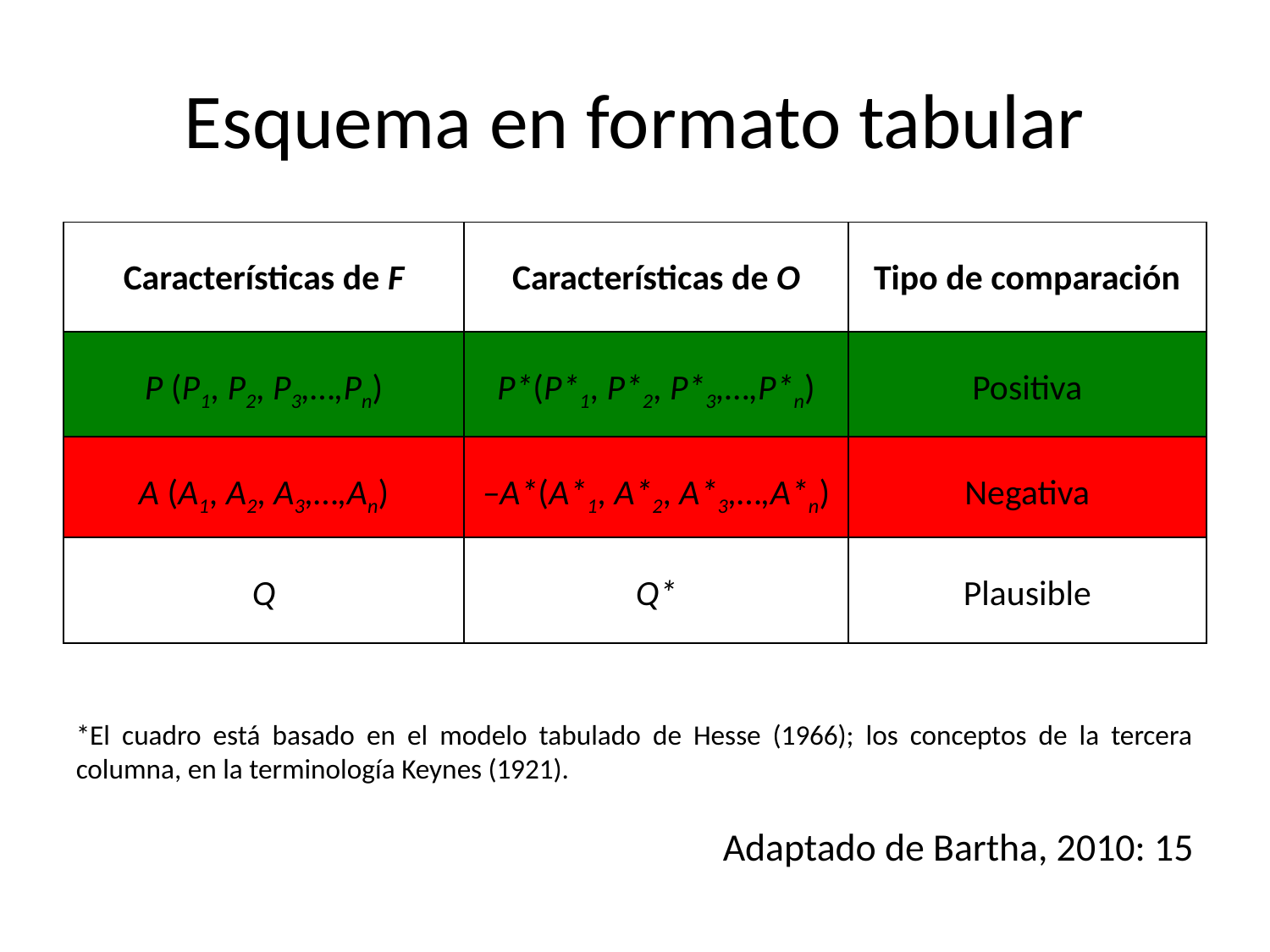

# Esquema en formato tabular
| Características de F | Características de O | Tipo de comparación |
| --- | --- | --- |
| P (P1, P2, P3,…,Pn) | P\*(P\*1, P\*2, P\*3,…,P\*n) | Positiva |
| A (A1, A2, A3,…,An) | –A\*(A\*1, A\*2, A\*3,…,A\*n) | Negativa |
| Q | Q\* | Plausible |
*El cuadro está basado en el modelo tabulado de Hesse (1966); los conceptos de la tercera columna, en la terminología Keynes (1921).

Adaptado de Bartha, 2010: 15